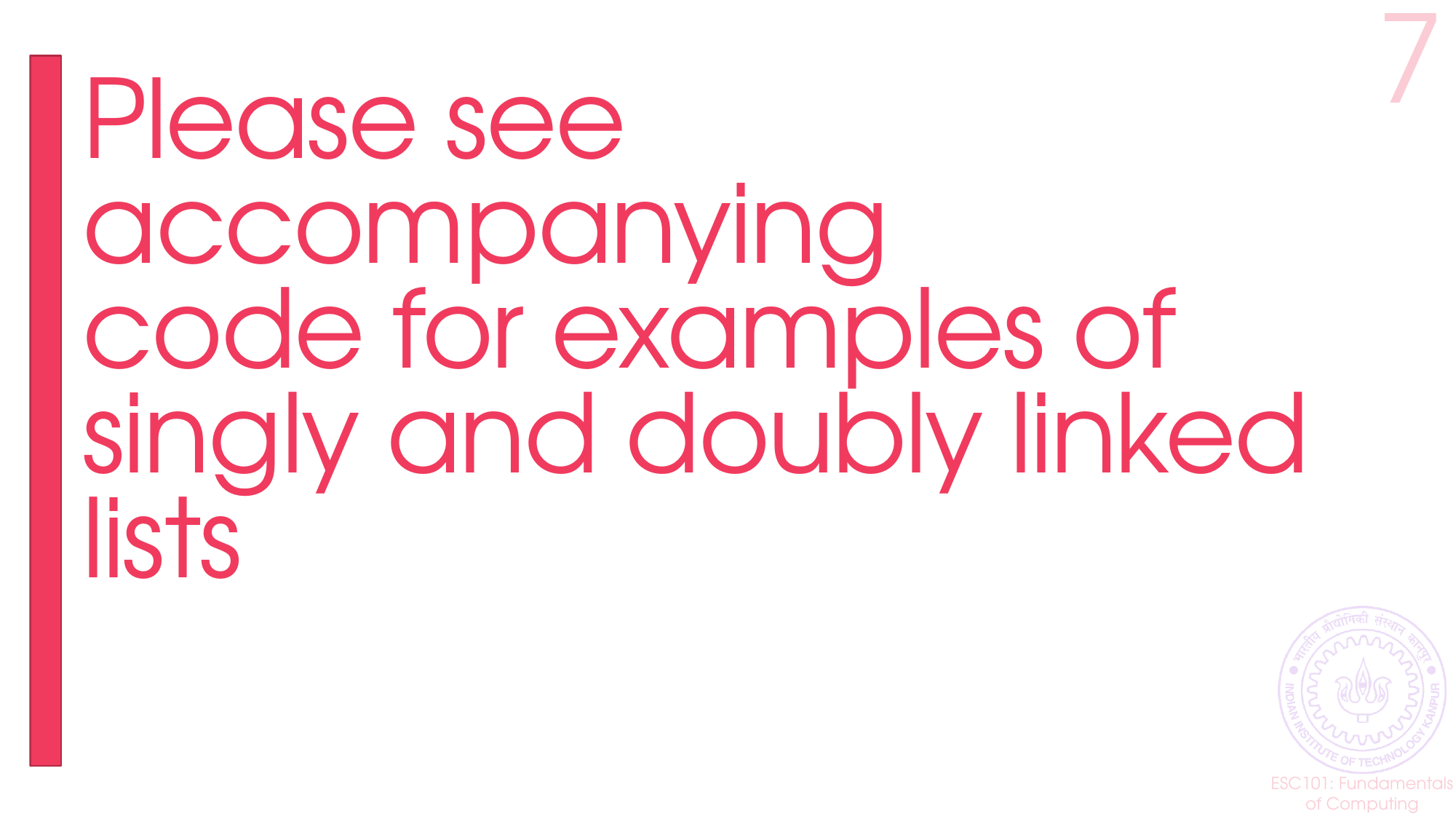

7
# Please see accompanying code for examples of singly and doubly linked lists